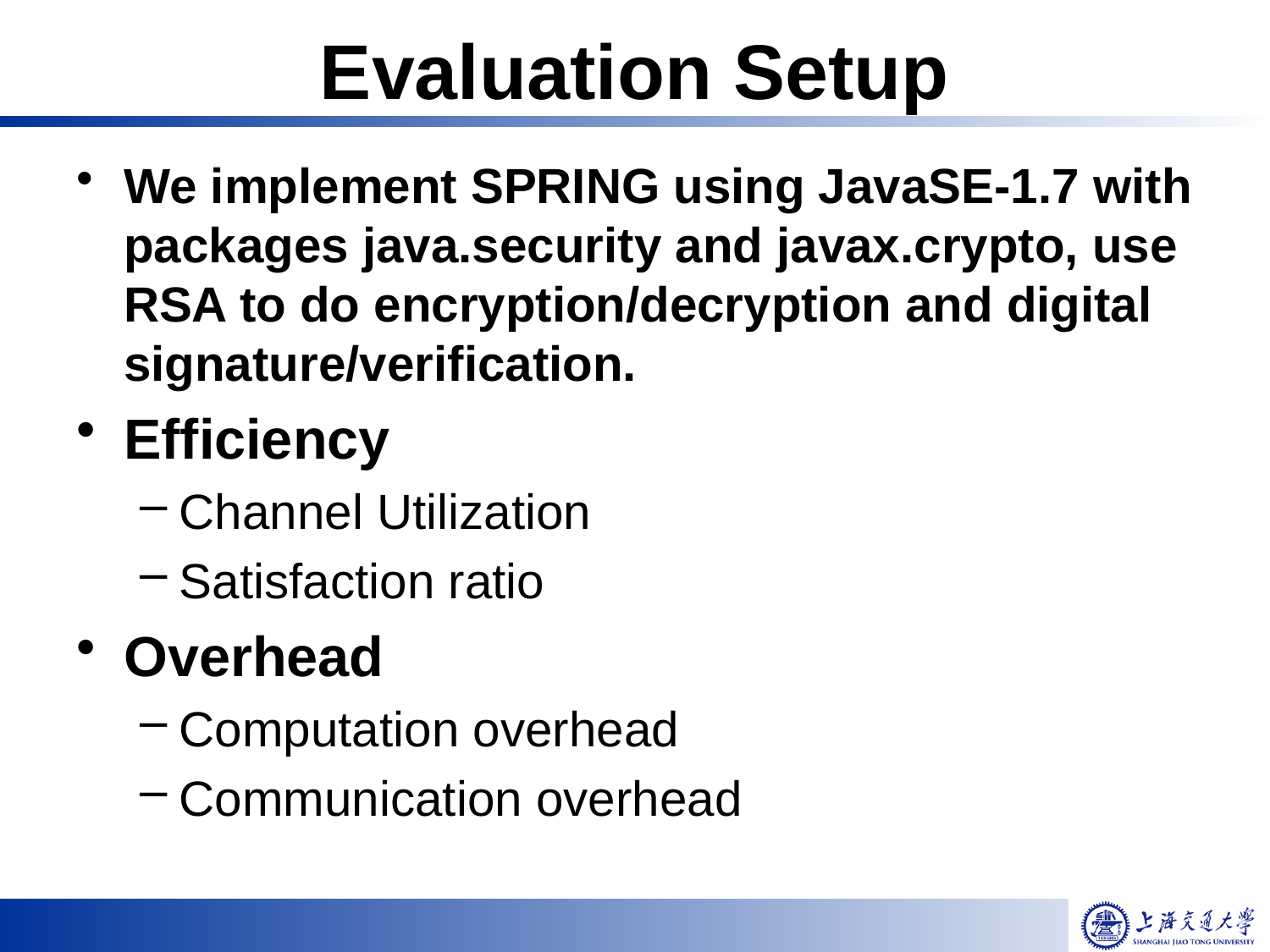

# Evaluation Setup
We implement SPRING using JavaSE-1.7 with packages java.security and javax.crypto, use RSA to do encryption/decryption and digital signature/verification.
Efficiency
Channel Utilization
Satisfaction ratio
Overhead
Computation overhead
Communication overhead